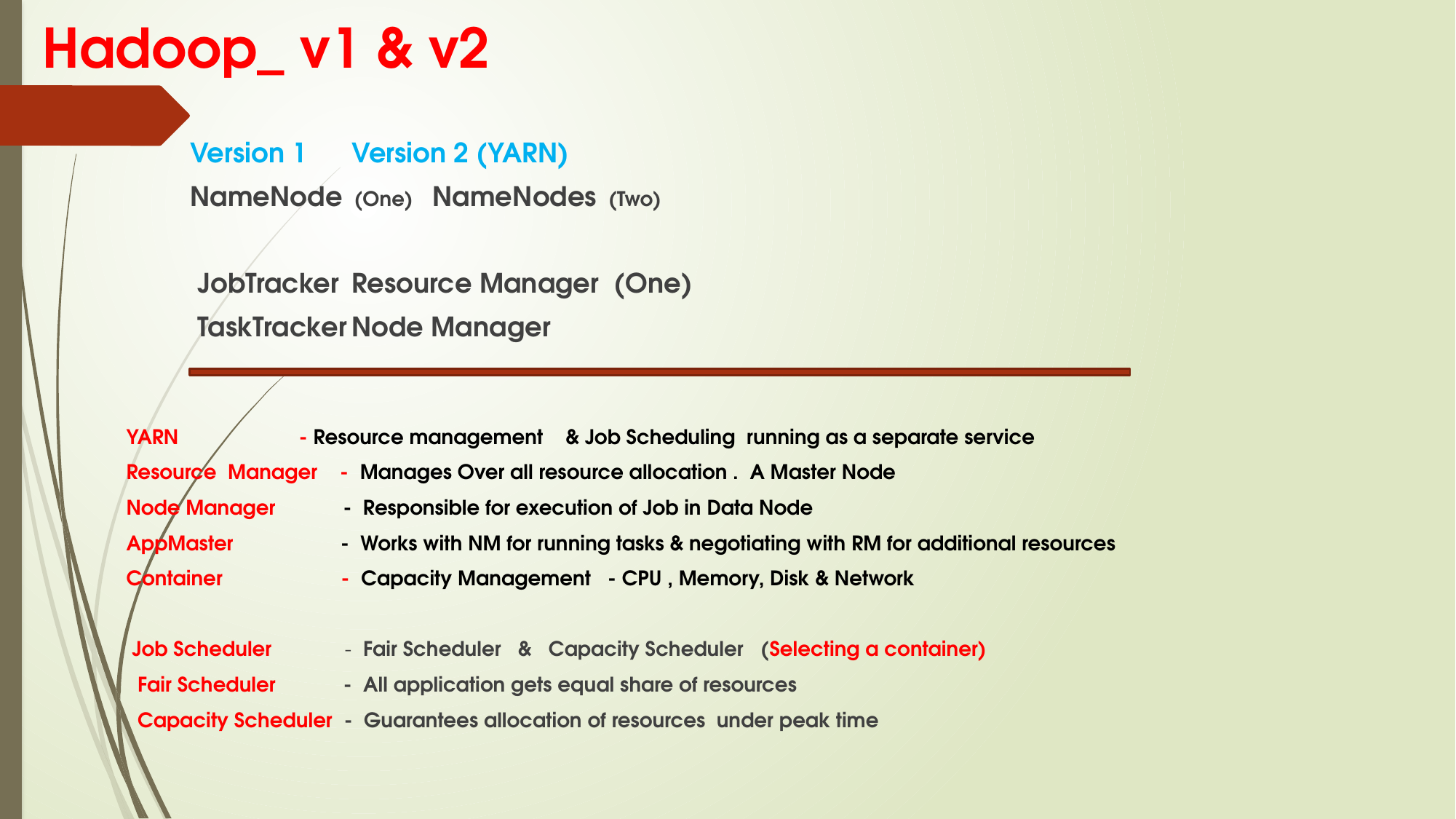

# Hadoop_ v1 & v2

   		Version 1    								Version 2 (YARN)
		NameNode  (One)						NameNodes  (Two)

		 JobTracker								Resource Manager  (One)
    		 TaskTracker							Node Manager

   YARN       		     - Resource management    & Job Scheduling  running as a separate service
   Resource  Manager    -  Manages Over all resource allocation .  A Master Node
   Node Manager            -  Responsible for execution of Job in Data Node
   AppMaster                   -  Works with NM for running tasks & negotiating with RM for additional resources
   Container                     -  Capacity Management   - CPU , Memory, Disk & Network

    Job Scheduler             -  Fair Scheduler   &   Capacity Scheduler   (Selecting a container)
     Fair Scheduler            -  All application gets equal share of resources
     Capacity Scheduler  -  Guarantees allocation of resources  under peak time